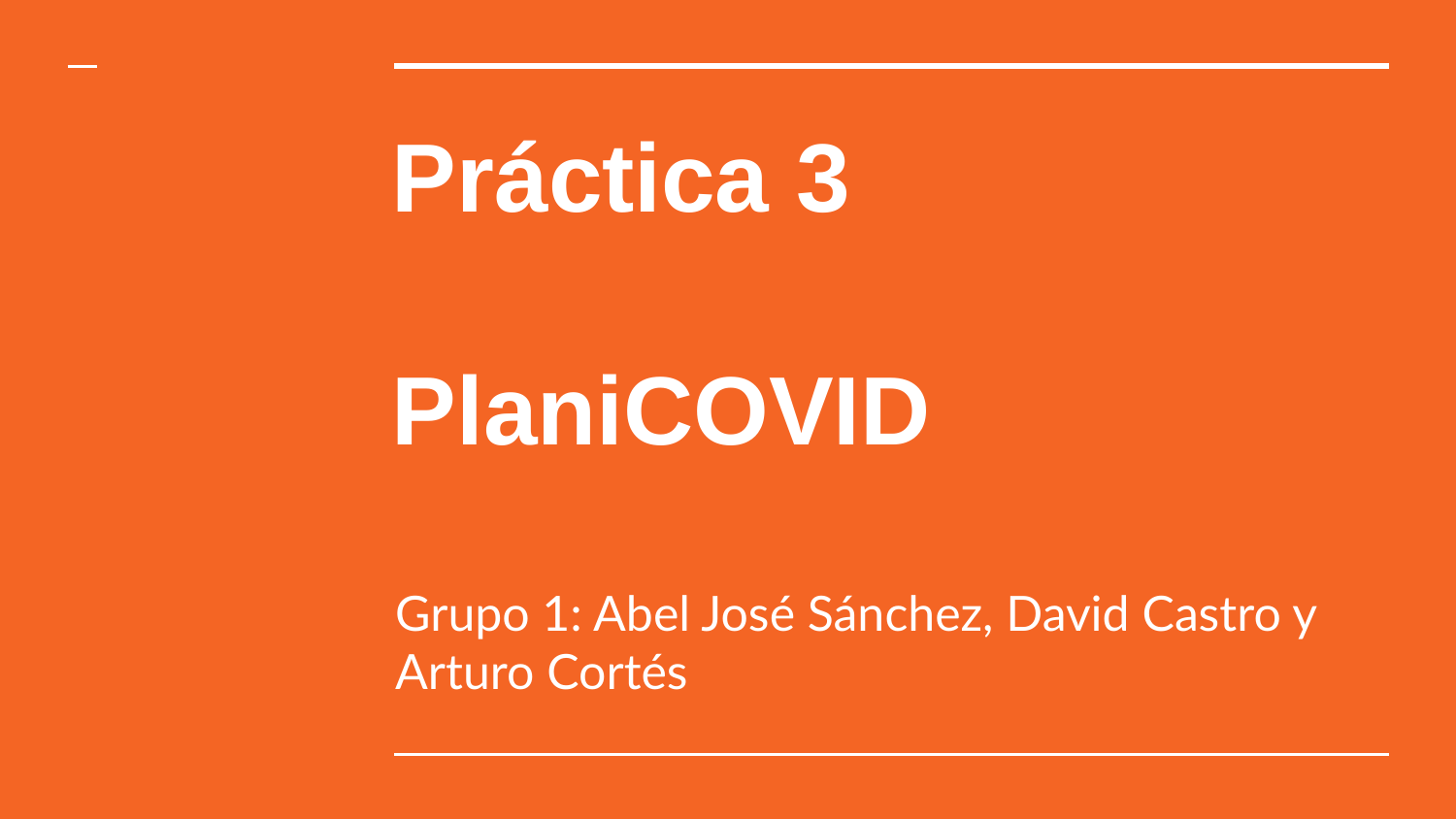

# Práctica 3

PlaniCOVID
Grupo 1: Abel José Sánchez, David Castro y Arturo Cortés